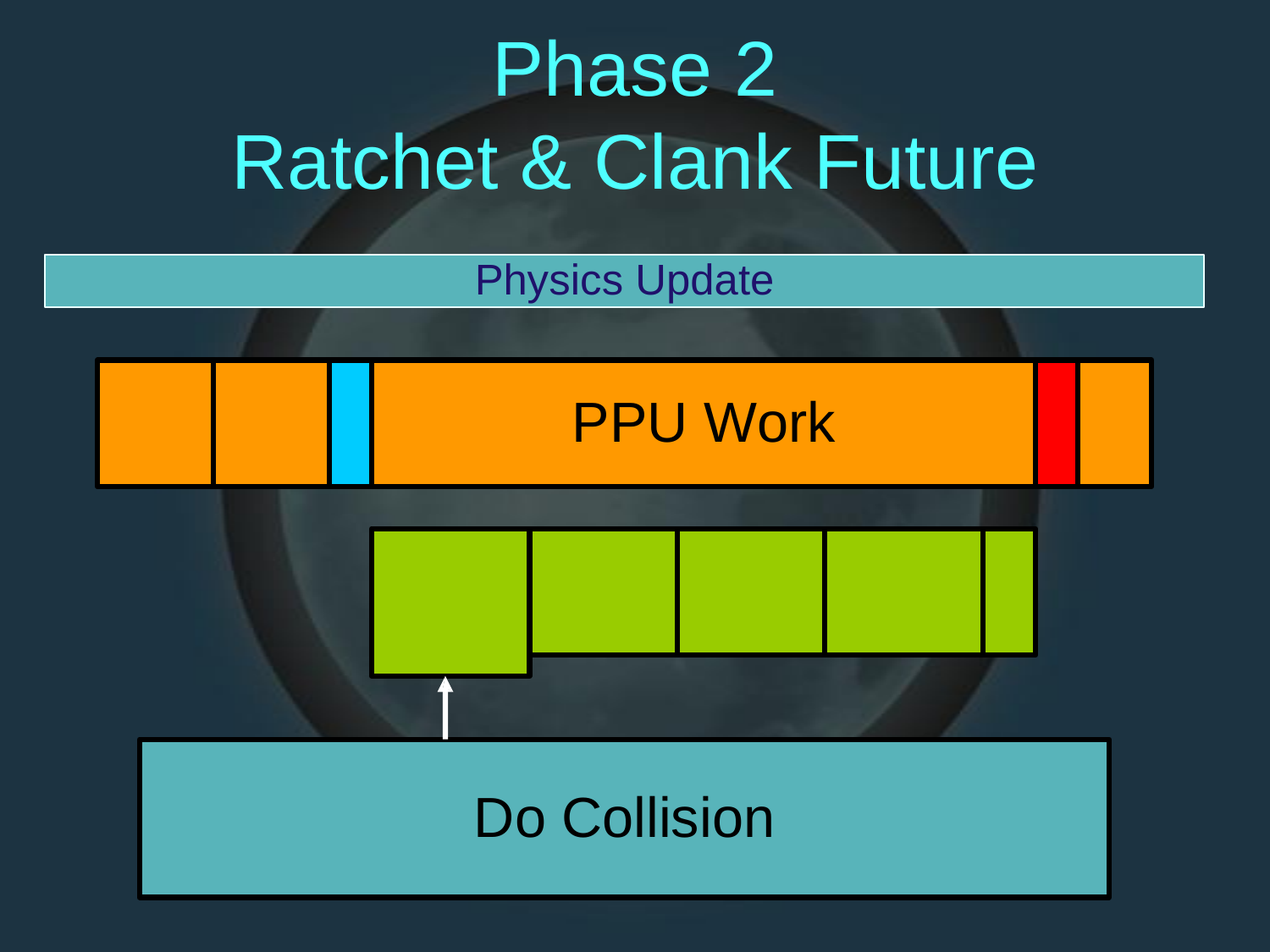

Phase
2
Ratchet
&
Clank
Future

Physics Update

PPU Work

Do Collision